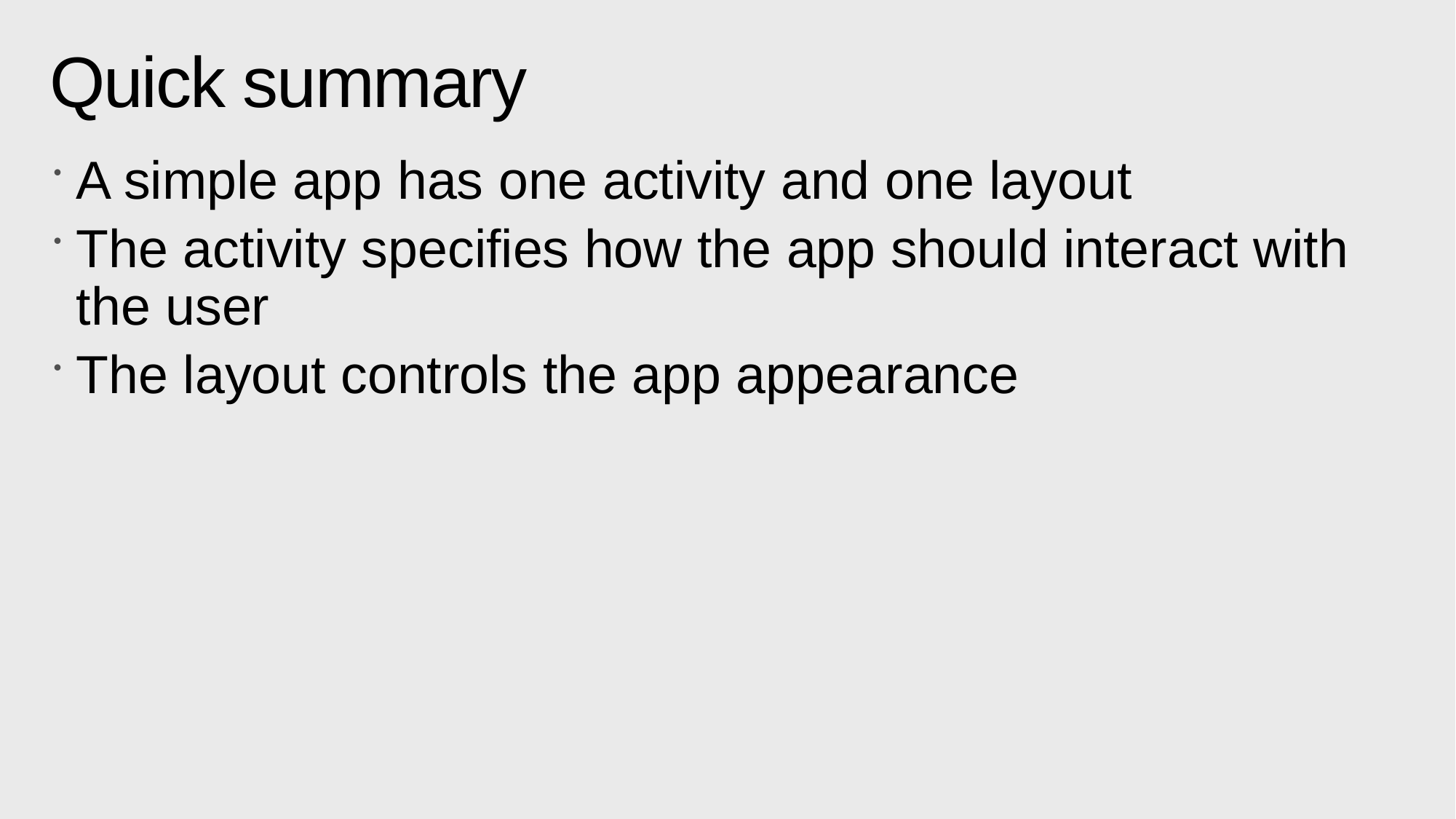

# Quick summary
A simple app has one activity and one layout
The activity specifies how the app should interact with the user
The layout controls the app appearance